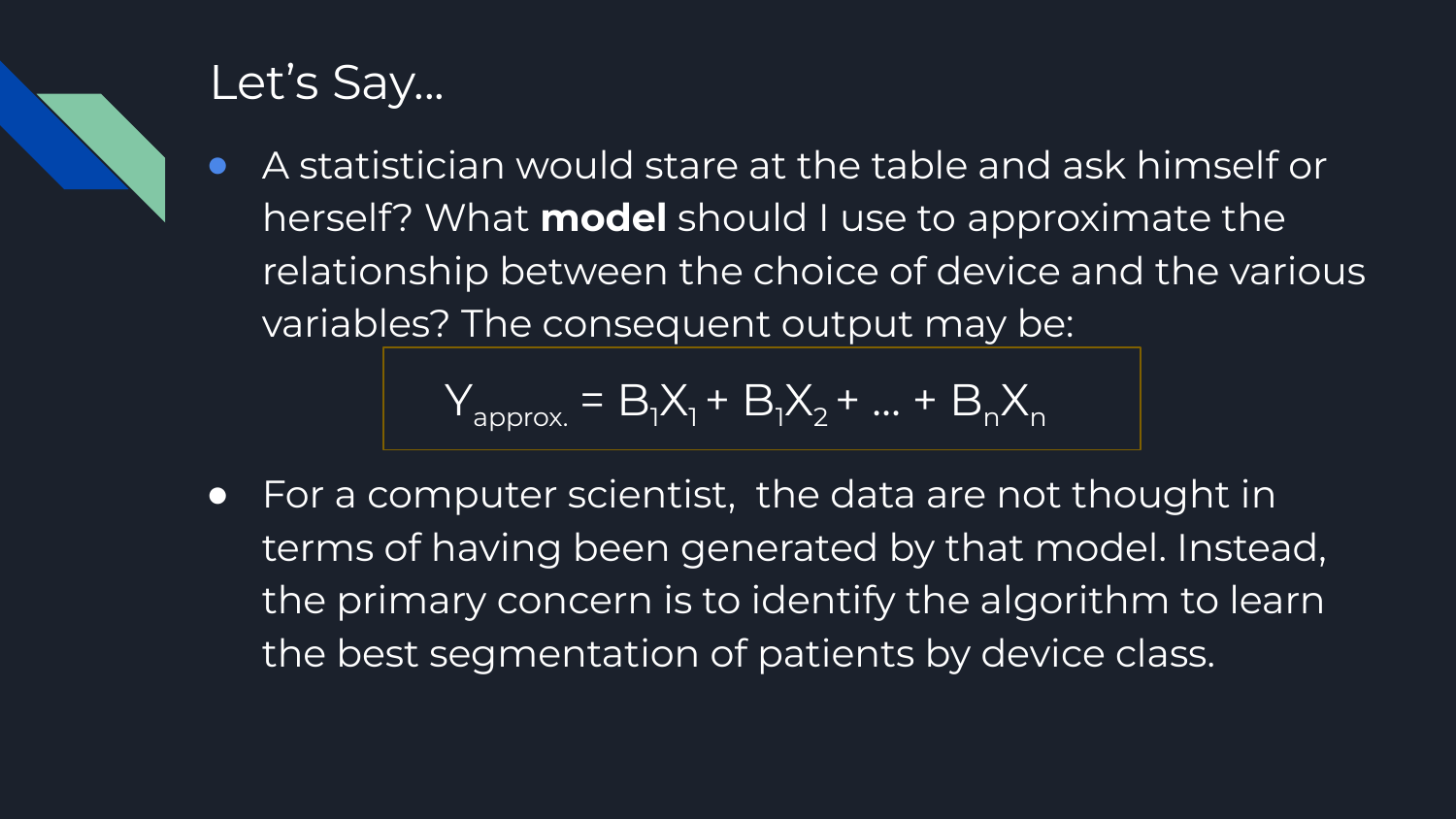

# Let’s Say...
A statistician would stare at the table and ask himself or herself? What model should I use to approximate the relationship between the choice of device and the various variables? The consequent output may be:

For a computer scientist,  the data are not thought in terms of having been generated by that model. Instead, the primary concern is to identify the algorithm to learn the best segmentation of patients by device class.

    Yapprox. = B1X1 + B1X2 + … + BnXn